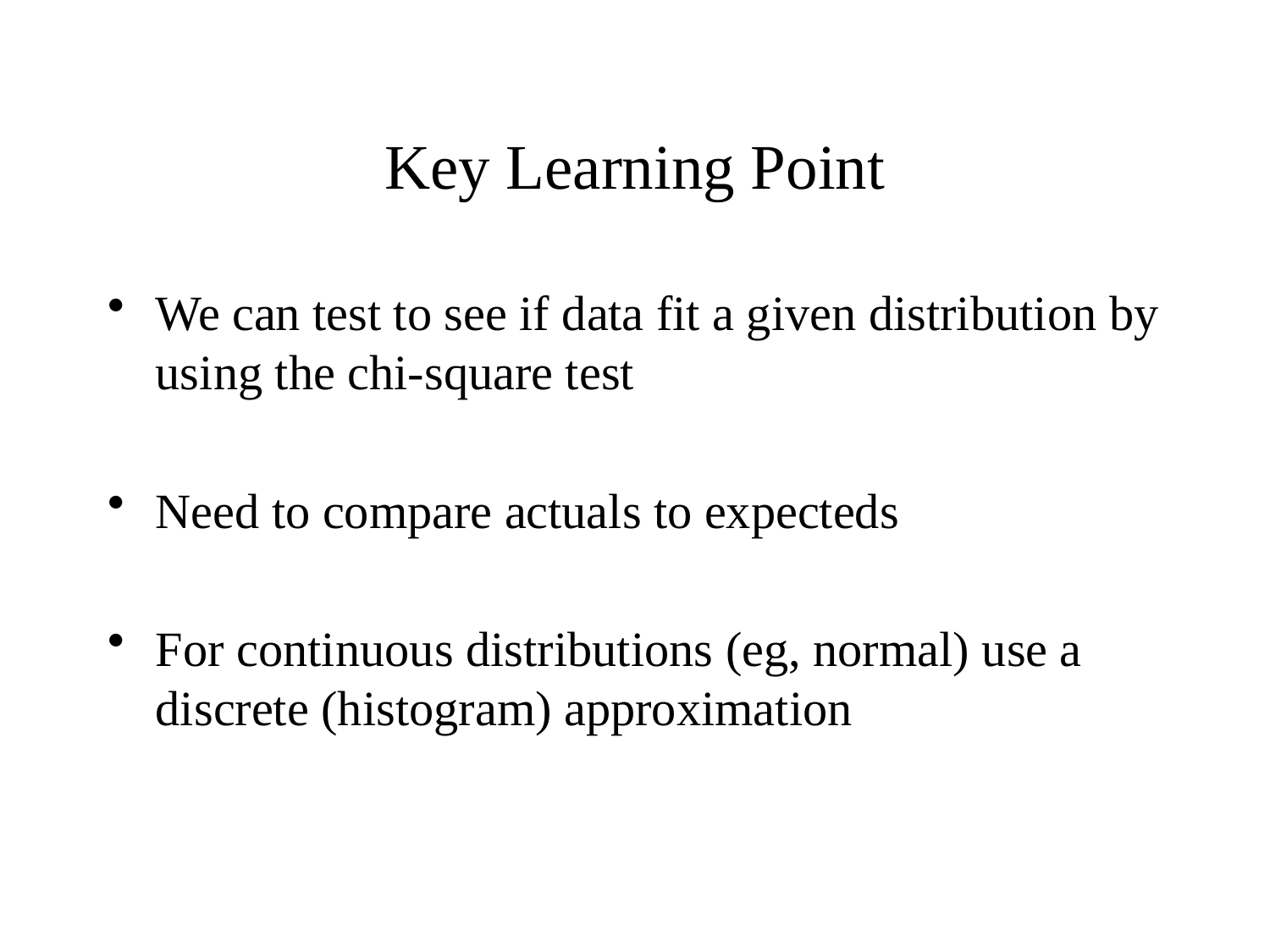

# Key Learning Point
We can test to see if data fit a given distribution by using the chi-square test

Need to compare actuals to expecteds

For continuous distributions (eg, normal) use a discrete (histogram) approximation